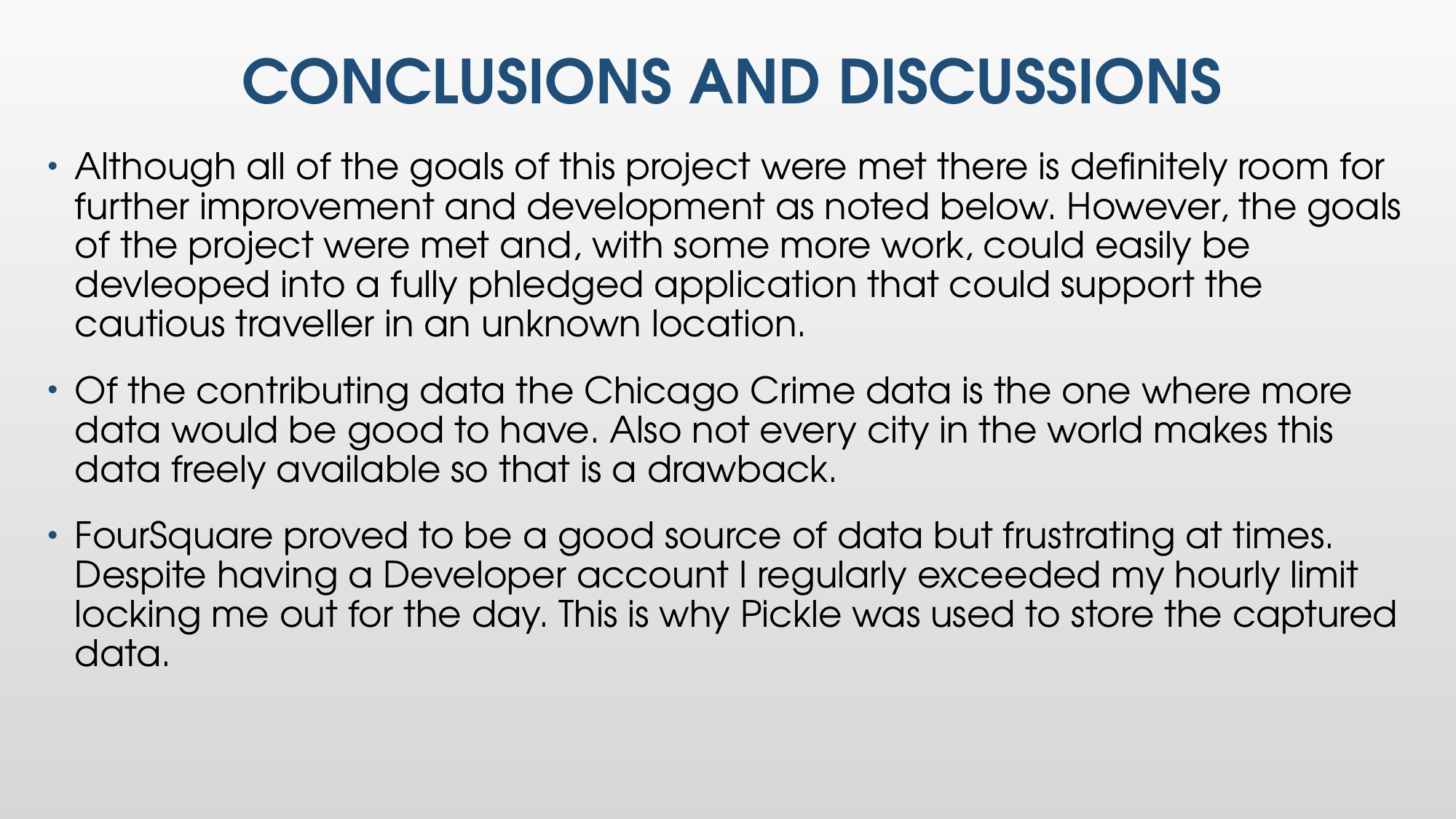

# Conclusions and Discussions
Although all of the goals of this project were met there is definitely room for further improvement and development as noted below. However, the goals of the project were met and, with some more work, could easily be devleoped into a fully phledged application that could support the cautious traveller in an unknown location.
Of the contributing data the Chicago Crime data is the one where more data would be good to have. Also not every city in the world makes this data freely available so that is a drawback.
FourSquare proved to be a good source of data but frustrating at times. Despite having a Developer account I regularly exceeded my hourly limit locking me out for the day. This is why Pickle was used to store the captured data.